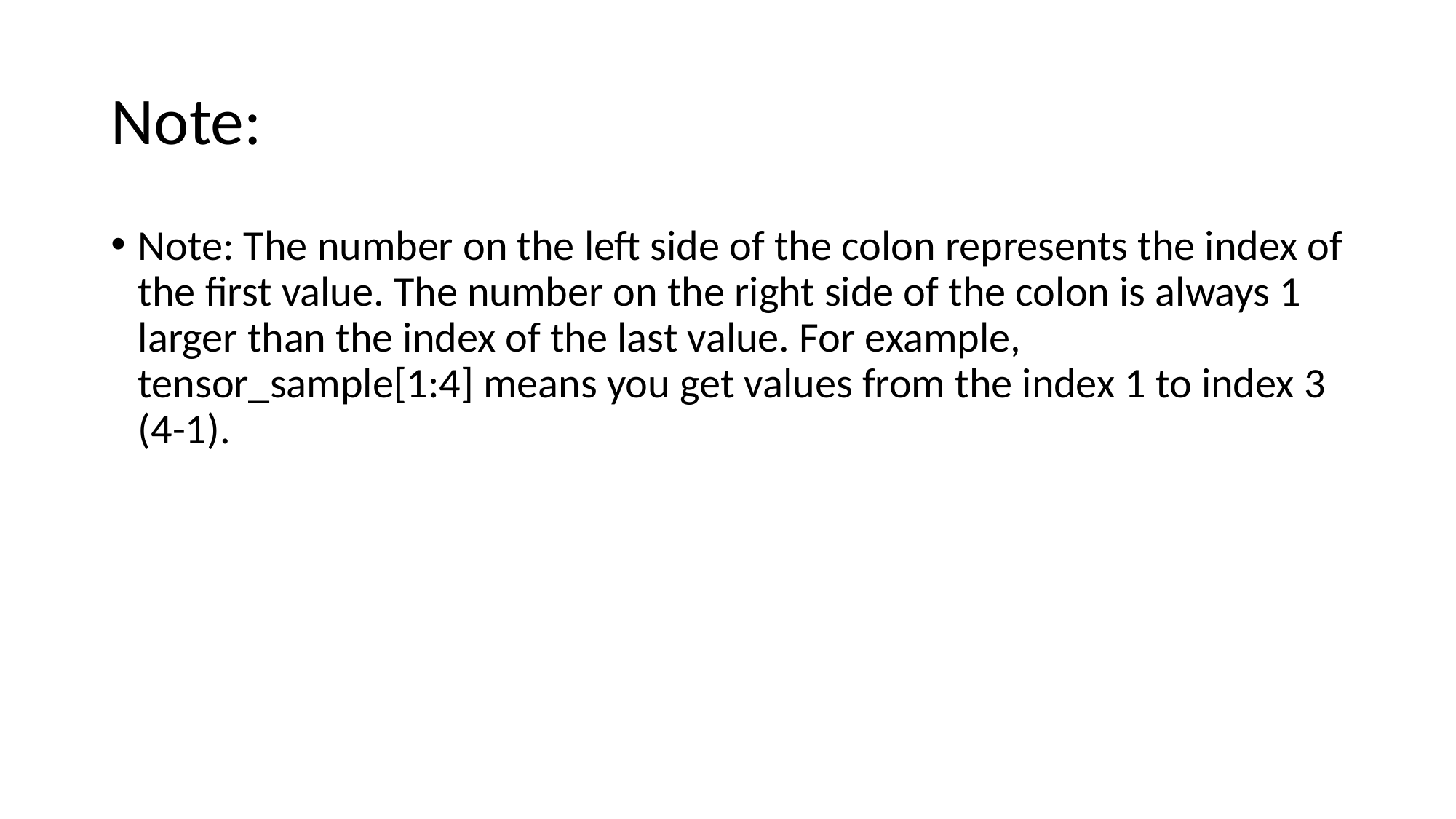

# Note:
Note: The number on the left side of the colon represents the index of the first value. The number on the right side of the colon is always 1 larger than the index of the last value. For example, tensor_sample[1:4] means you get values from the index 1 to index 3 (4-1).